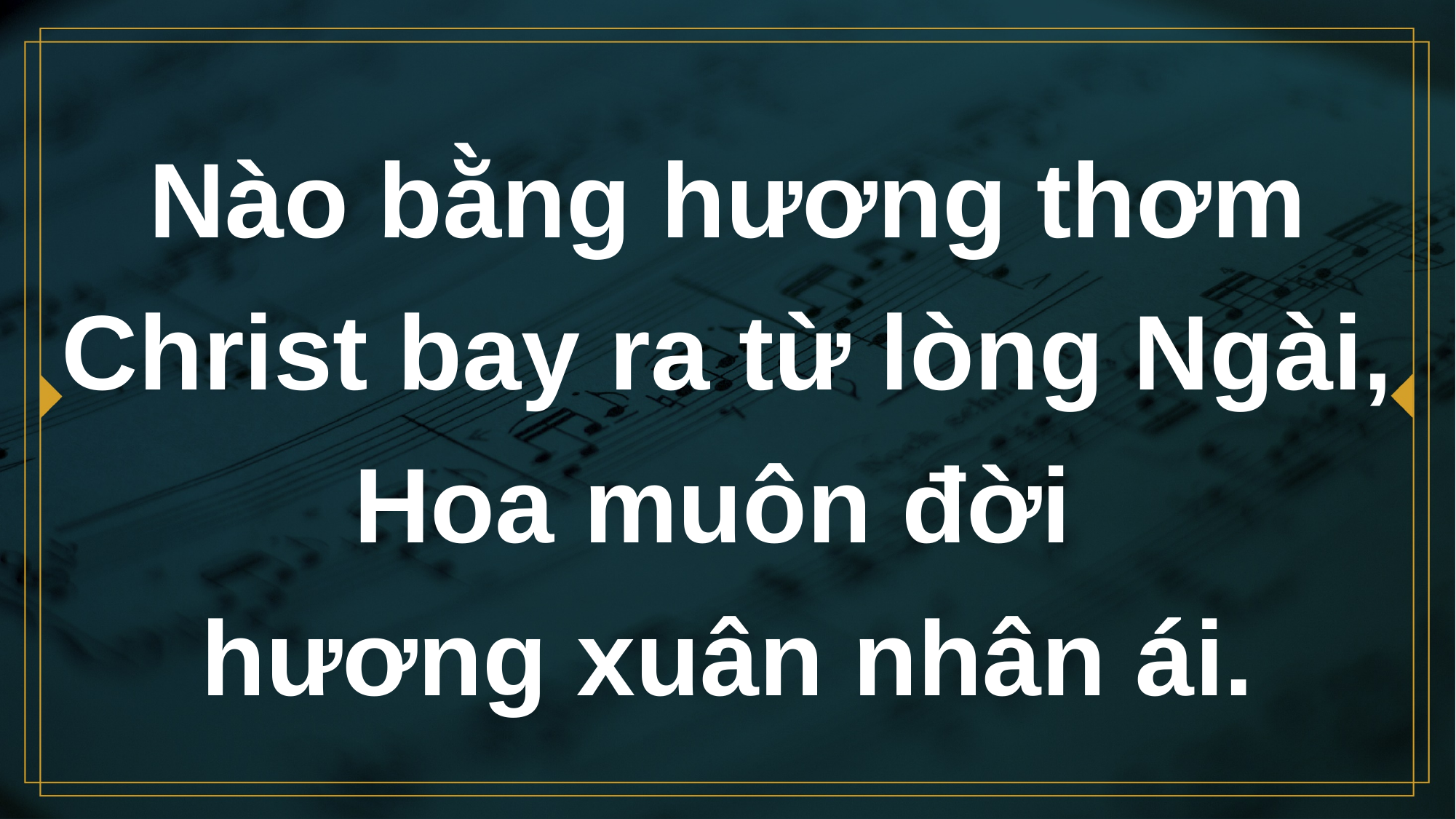

# Nào bằng hương thơm Christ bay ra từ lòng Ngài, Hoa muôn đời hương xuân nhân ái.